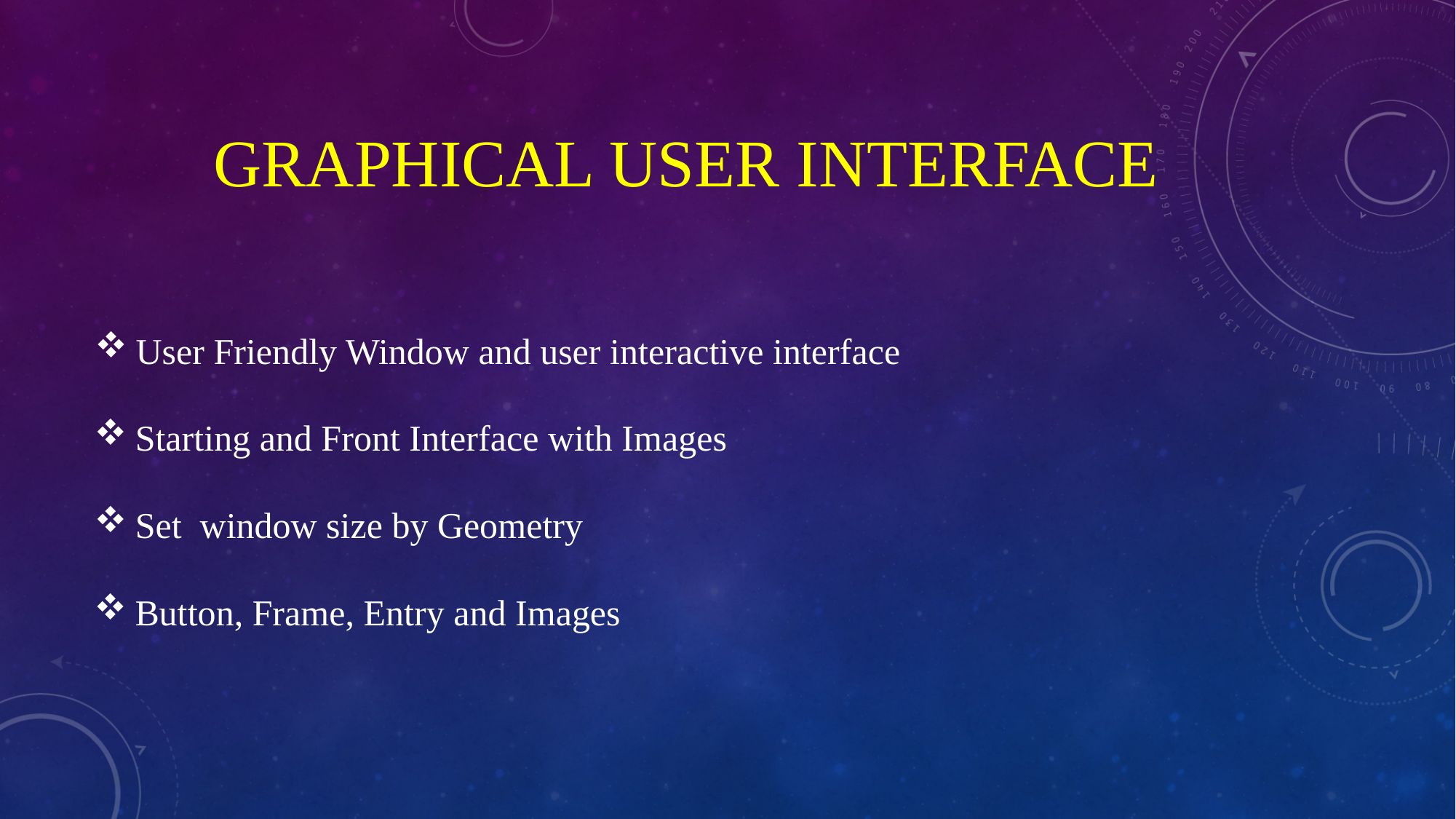

# Graphical User interface
User Friendly Window and user interactive interface

Starting and Front Interface with Images

Set  window size by Geometry
Button, Frame, Entry and Images